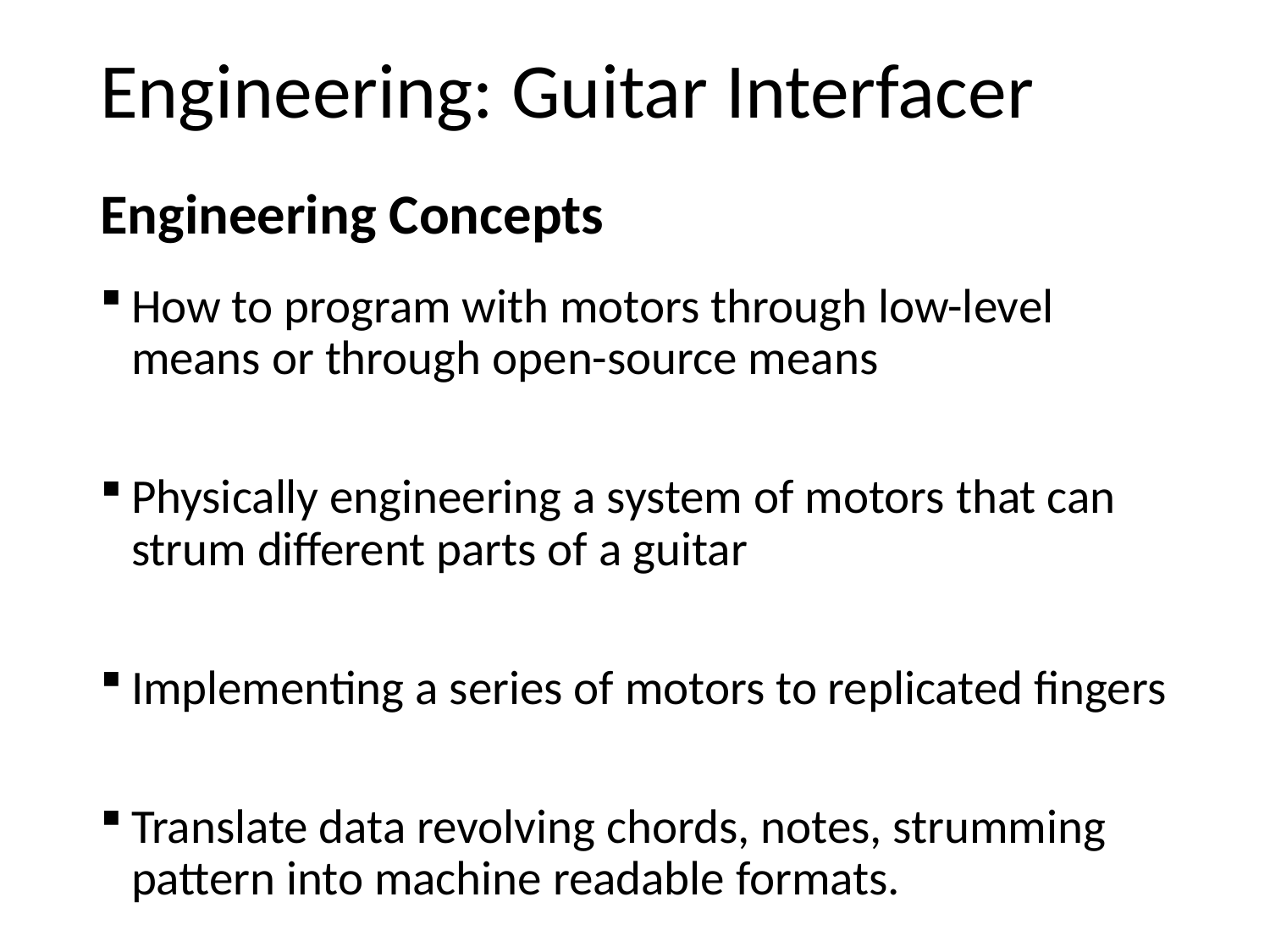

# Engineering: Guitar Interfacer
Engineering Concepts
How to program with motors through low-level means or through open-source means

Physically engineering a system of motors that can strum different parts of a guitar

Implementing a series of motors to replicated fingers

Translate data revolving chords, notes, strumming pattern into machine readable formats.